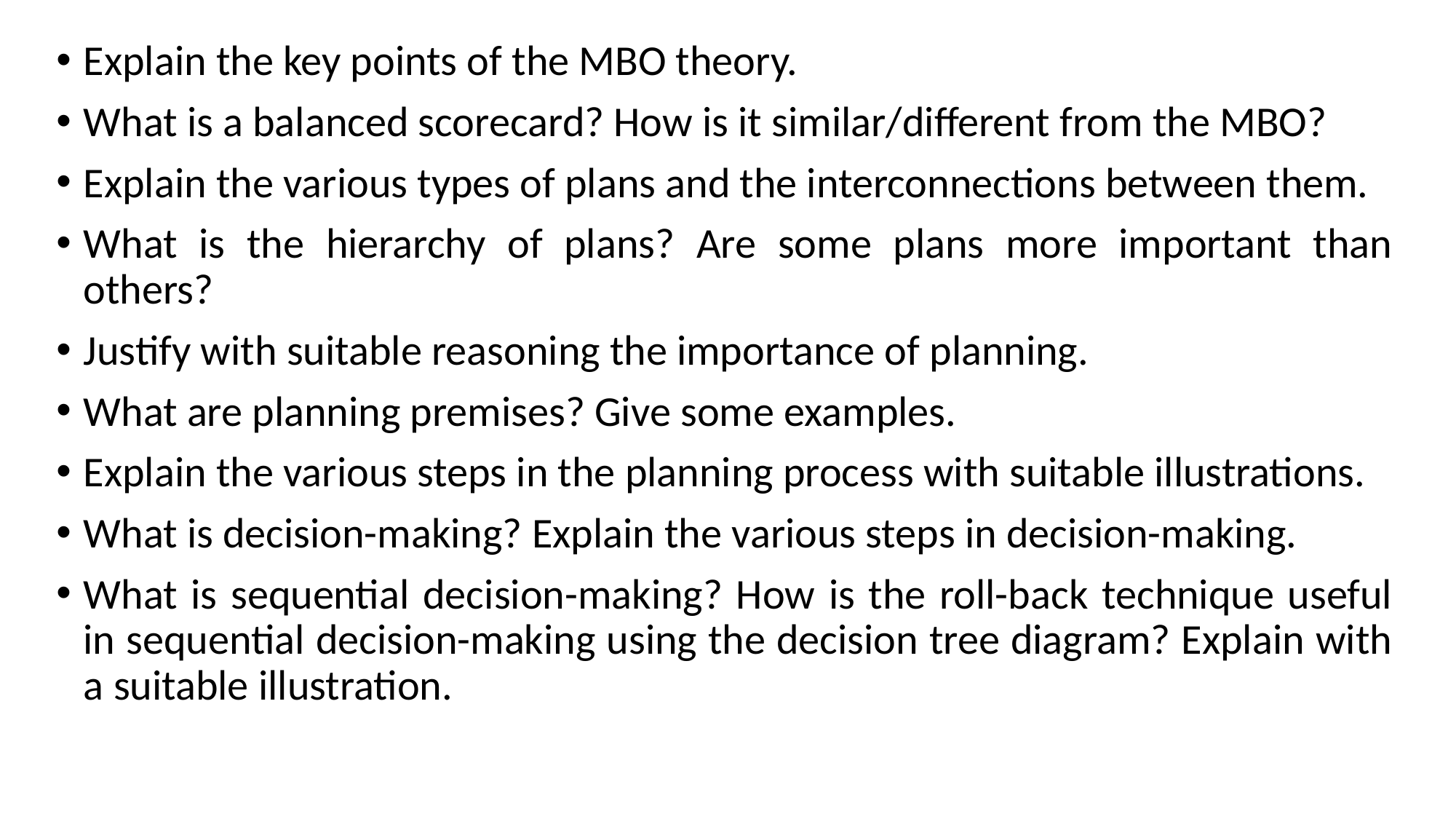

Explain the key points of the MBO theory.
What is a balanced scorecard? How is it similar/different from the MBO?
Explain the various types of plans and the interconnections between them.
What is the hierarchy of plans? Are some plans more important than others?
Justify with suitable reasoning the importance of planning.
What are planning premises? Give some examples.
Explain the various steps in the planning process with suitable illustrations.
What is decision-making? Explain the various steps in decision-making.
What is sequential decision-making? How is the roll-back technique useful in sequential decision-making using the decision tree diagram? Explain with a suitable illustration.